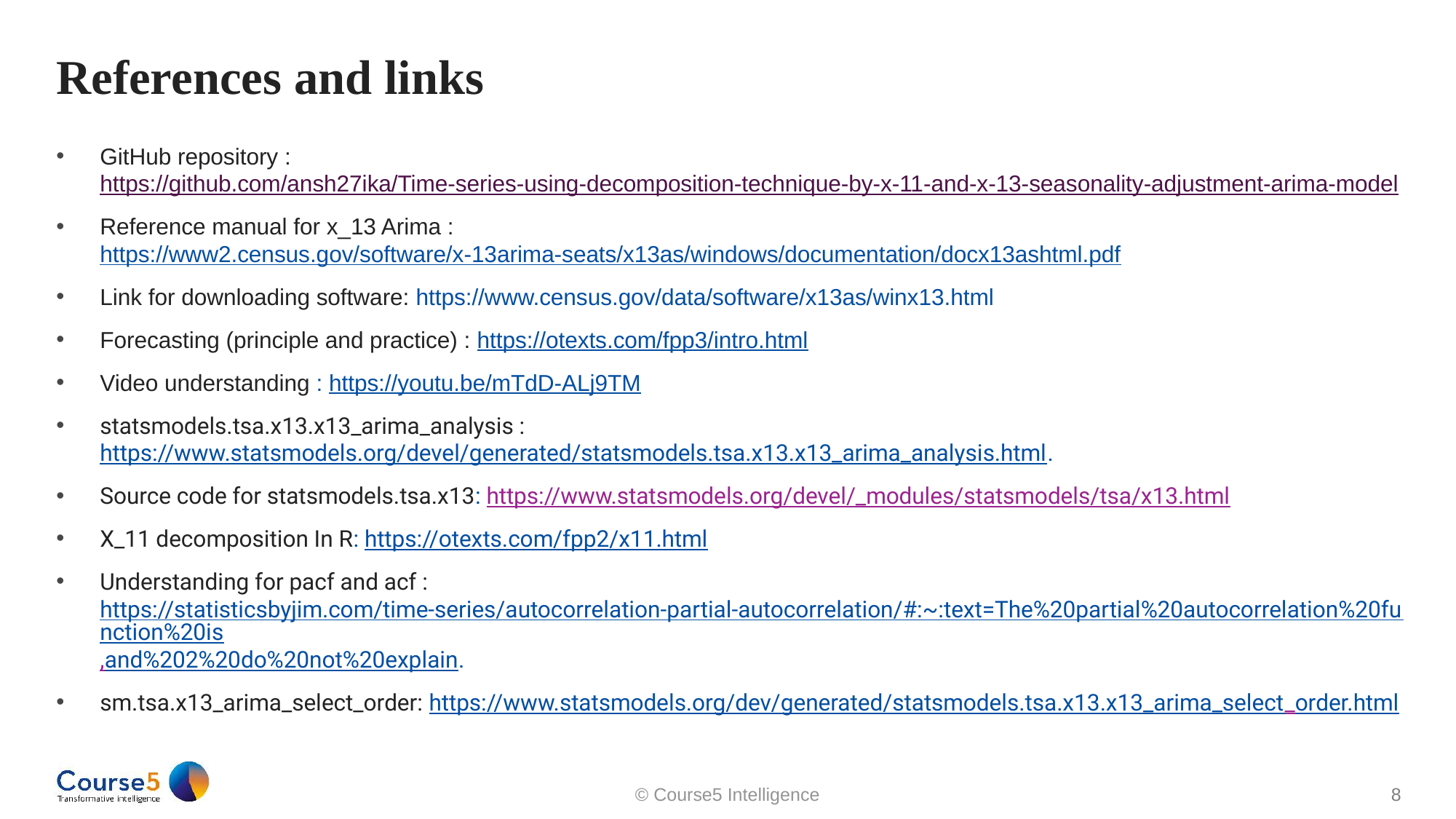

# References and links
GitHub repository : https://github.com/ansh27ika/Time-series-using-decomposition-technique-by-x-11-and-x-13-seasonality-adjustment-arima-model
Reference manual for x_13 Arima : https://www2.census.gov/software/x-13arima-seats/x13as/windows/documentation/docx13ashtml.pdf
Link for downloading software: https://www.census.gov/data/software/x13as/winx13.html
Forecasting (principle and practice) : https://otexts.com/fpp3/intro.html
Video understanding : https://youtu.be/mTdD-ALj9TM
statsmodels.tsa.x13.x13_arima_analysis : https://www.statsmodels.org/devel/generated/statsmodels.tsa.x13.x13_arima_analysis.html.
Source code for statsmodels.tsa.x13: https://www.statsmodels.org/devel/_modules/statsmodels/tsa/x13.html
X_11 decomposition In R: https://otexts.com/fpp2/x11.html
Understanding for pacf and acf : https://statisticsbyjim.com/time-series/autocorrelation-partial-autocorrelation/#:~:text=The%20partial%20autocorrelation%20function%20is,and%202%20do%20not%20explain.
sm.tsa.x13_arima_select_order: https://www.statsmodels.org/dev/generated/statsmodels.tsa.x13.x13_arima_select_order.html

© Course5 Intelligence
8